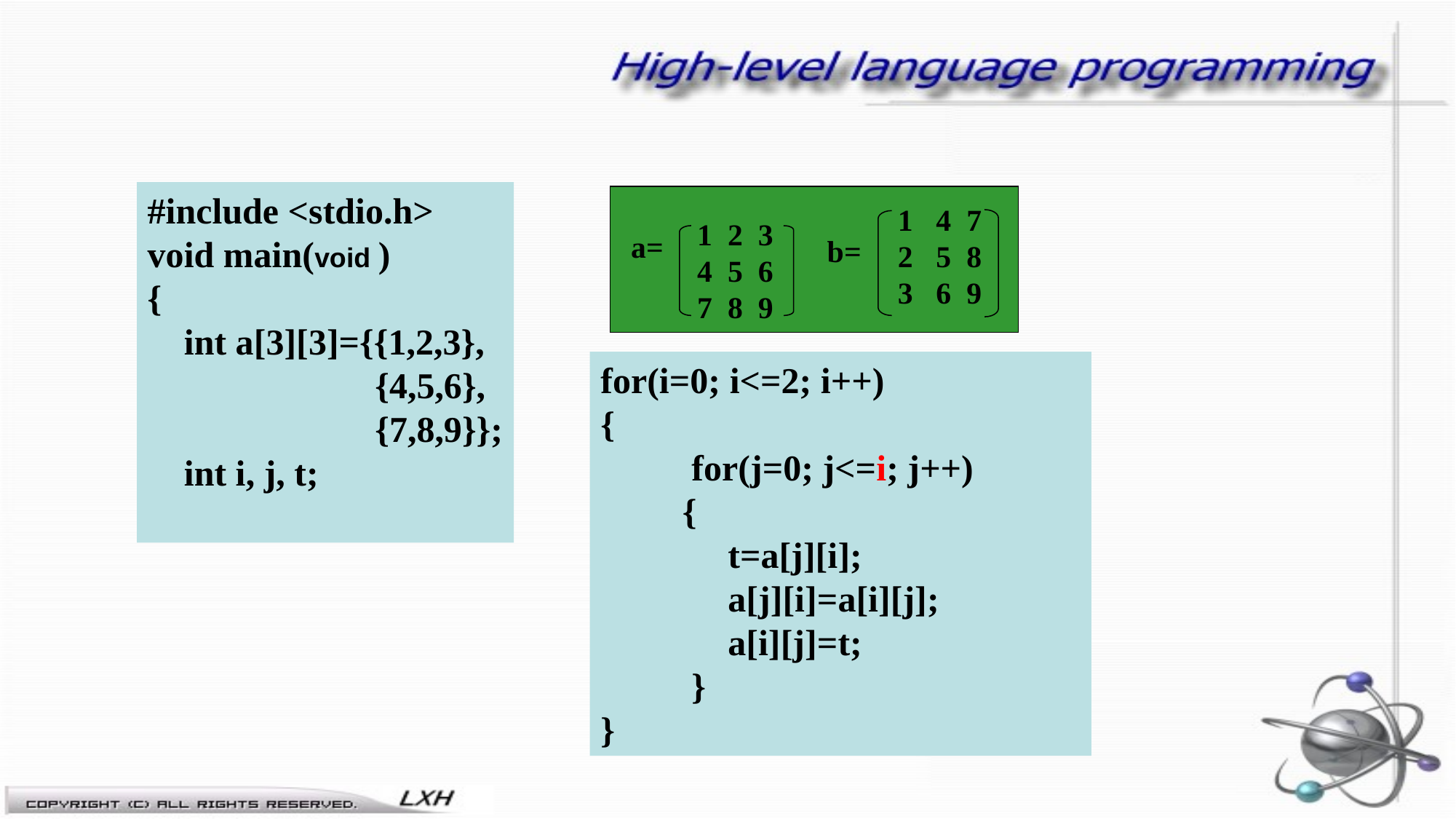

#include <stdio.h>
void main(void )
{
    int a[3][3]={{1,2,3},
                         {4,5,6},
                         {7,8,9}};
    int i, j, t;

1   4  7
2   5  8
3   6  9

b=
1  2  3
4  5  6
7  8  9
a=

for(i=0; i<=2; i++)
{
          for(j=0; j<=i; j++)
         {
	  t=a[j][i];
              a[j][i]=a[i][j];
              a[i][j]=t;
          }
}